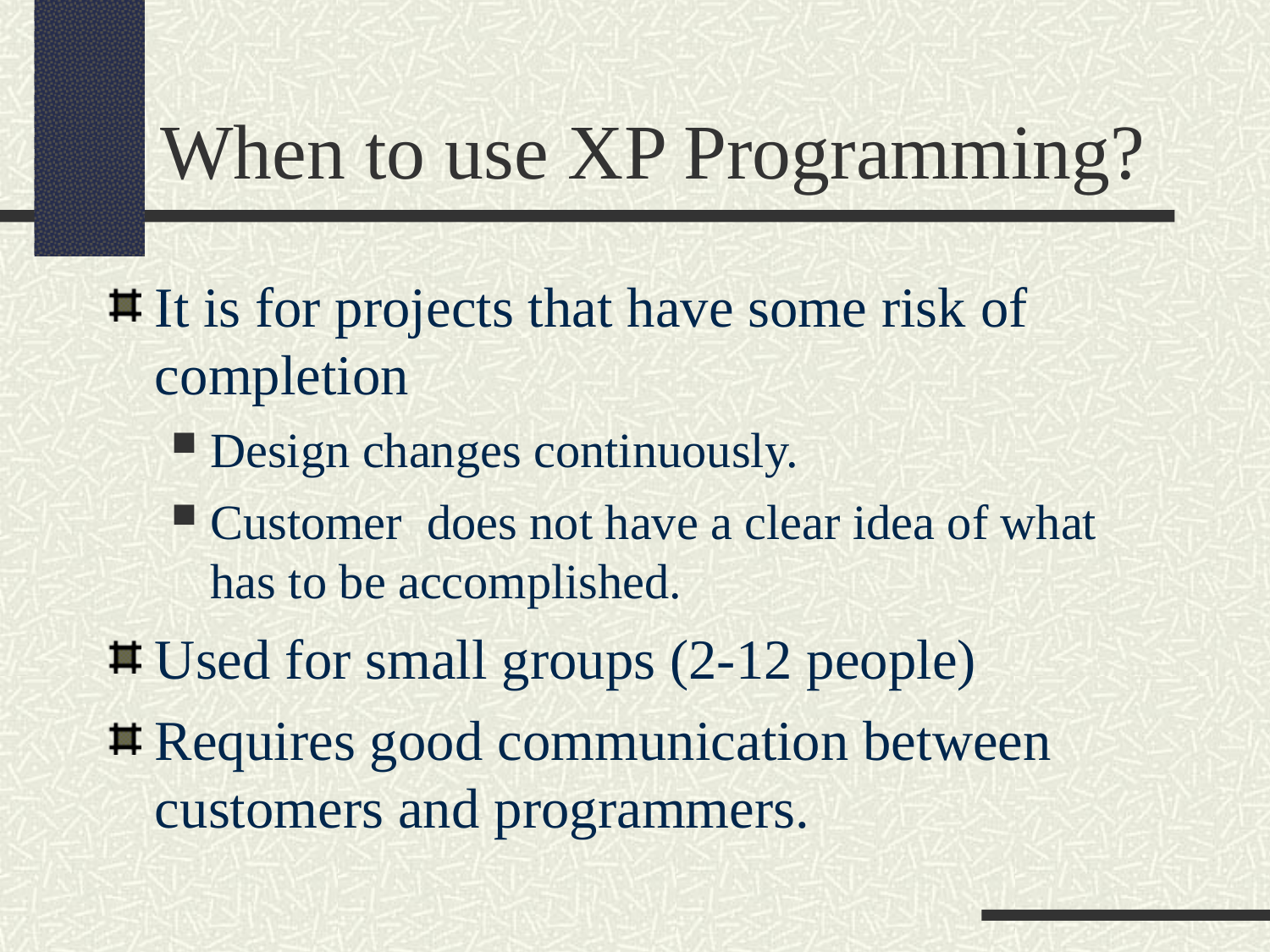

When to use XP Programming?
It is for projects that have some risk of completion
Design changes continuously.
Customer  does not have a clear idea of what has to be accomplished.
Used for small groups (2-12 people)
Requires good communication between customers and programmers.